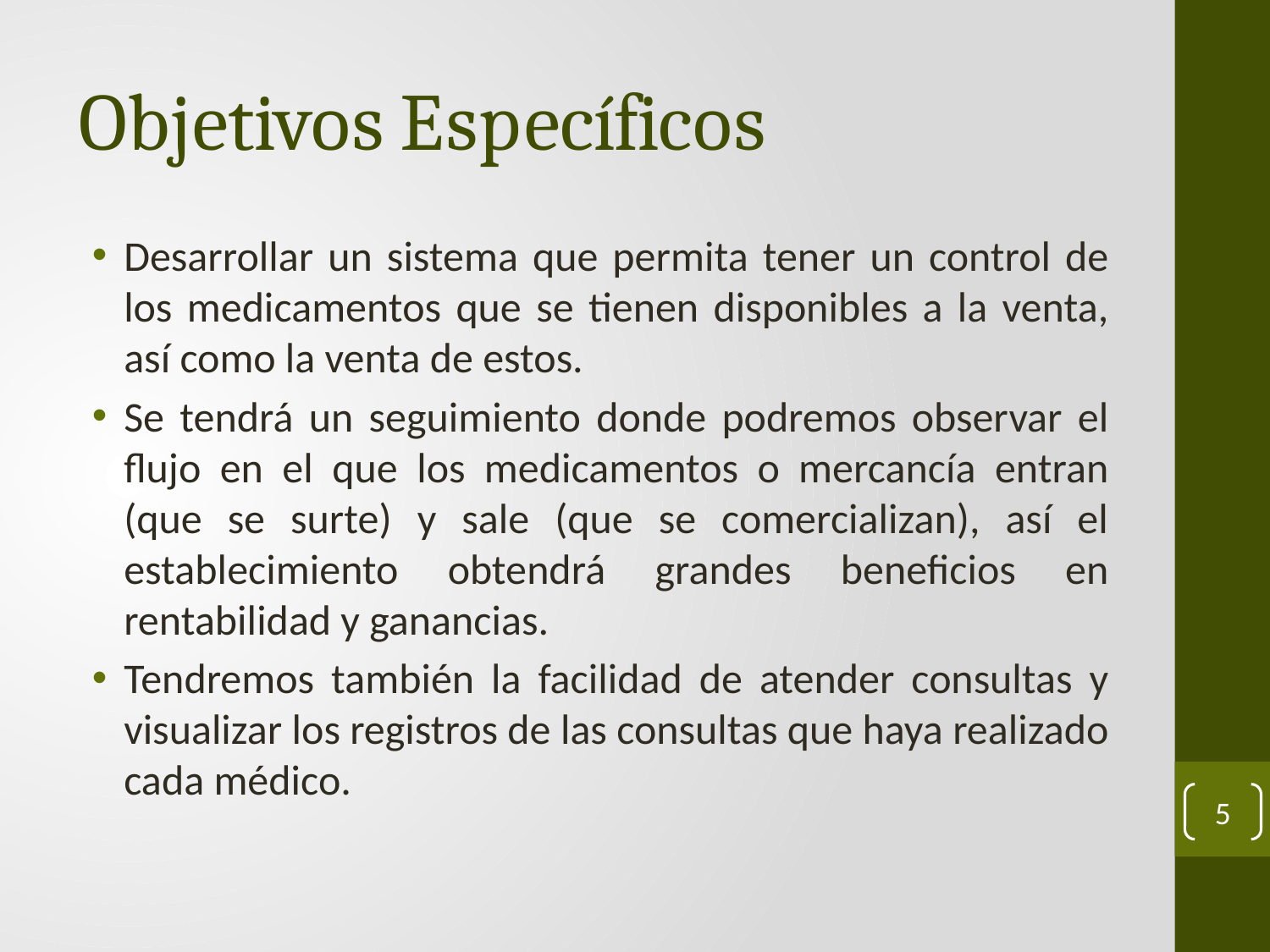

# Objetivos Específicos
Desarrollar un sistema que permita tener un control de los medicamentos que se tienen disponibles a la venta, así como la venta de estos.
Se tendrá un seguimiento donde podremos observar el flujo en el que los medicamentos o mercancía entran (que se surte) y sale (que se comercializan), así el establecimiento obtendrá grandes beneficios en rentabilidad y ganancias.
Tendremos también la facilidad de atender consultas y visualizar los registros de las consultas que haya realizado cada médico.

5